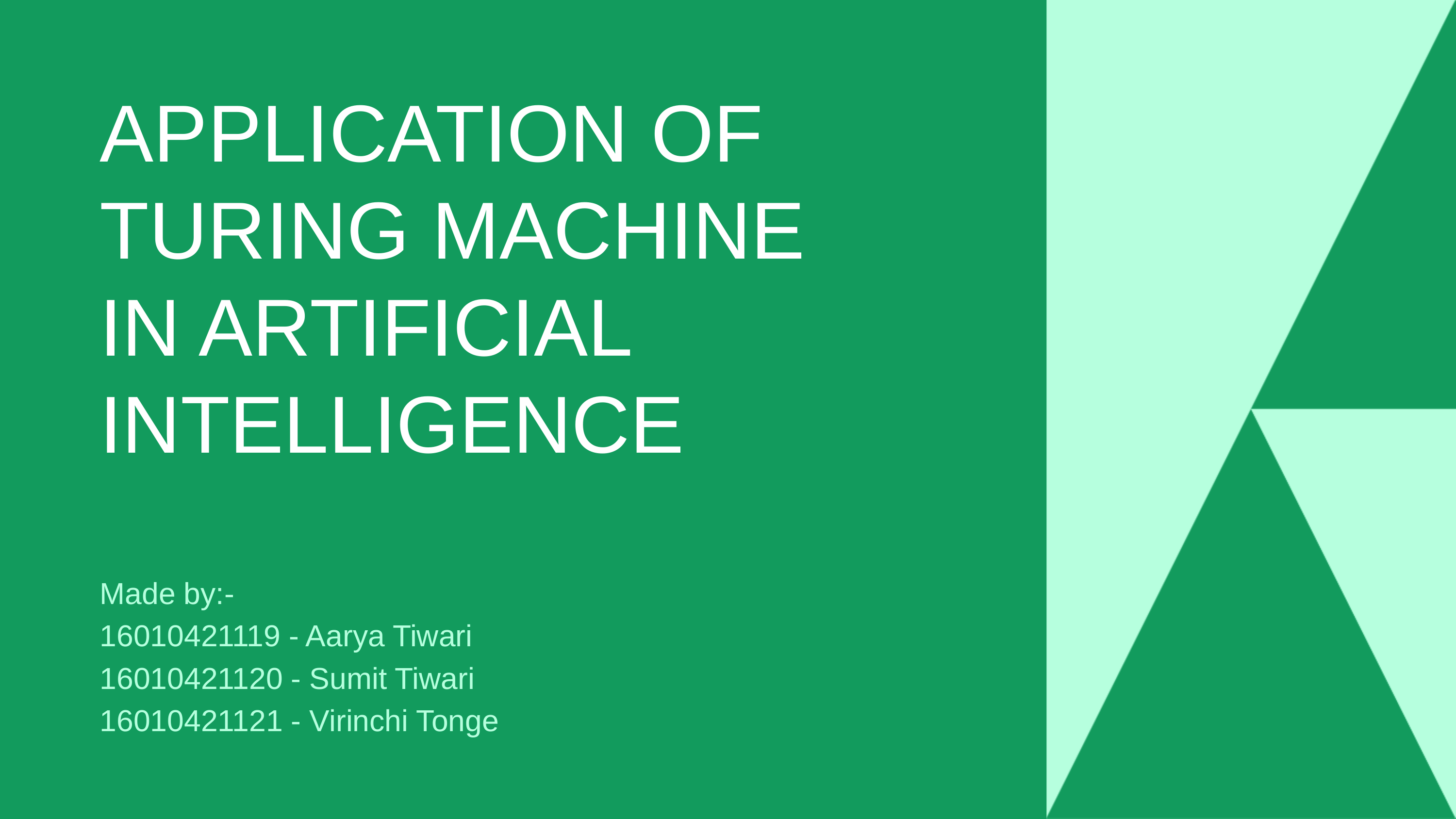

APPLICATION OF TURING MACHINE IN ARTIFICIAL INTELLIGENCE
Made by:-
16010421119 - Aarya Tiwari
16010421120 - Sumit Tiwari
16010421121 - Virinchi Tonge